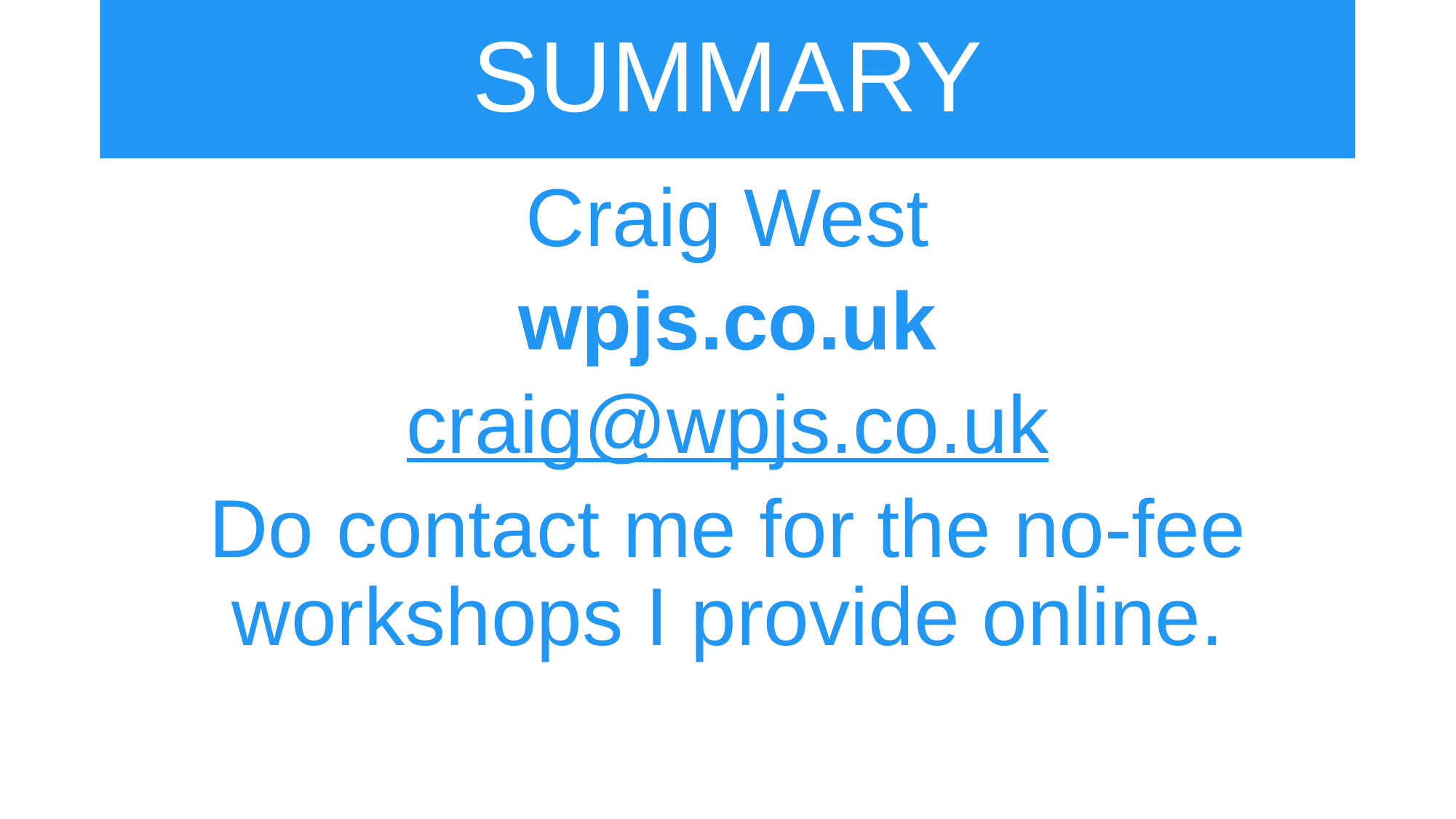

# SUMMARY
Craig West
wpjs.co.uk
craig@wpjs.co.uk
Do contact me for the no-fee workshops I provide online.